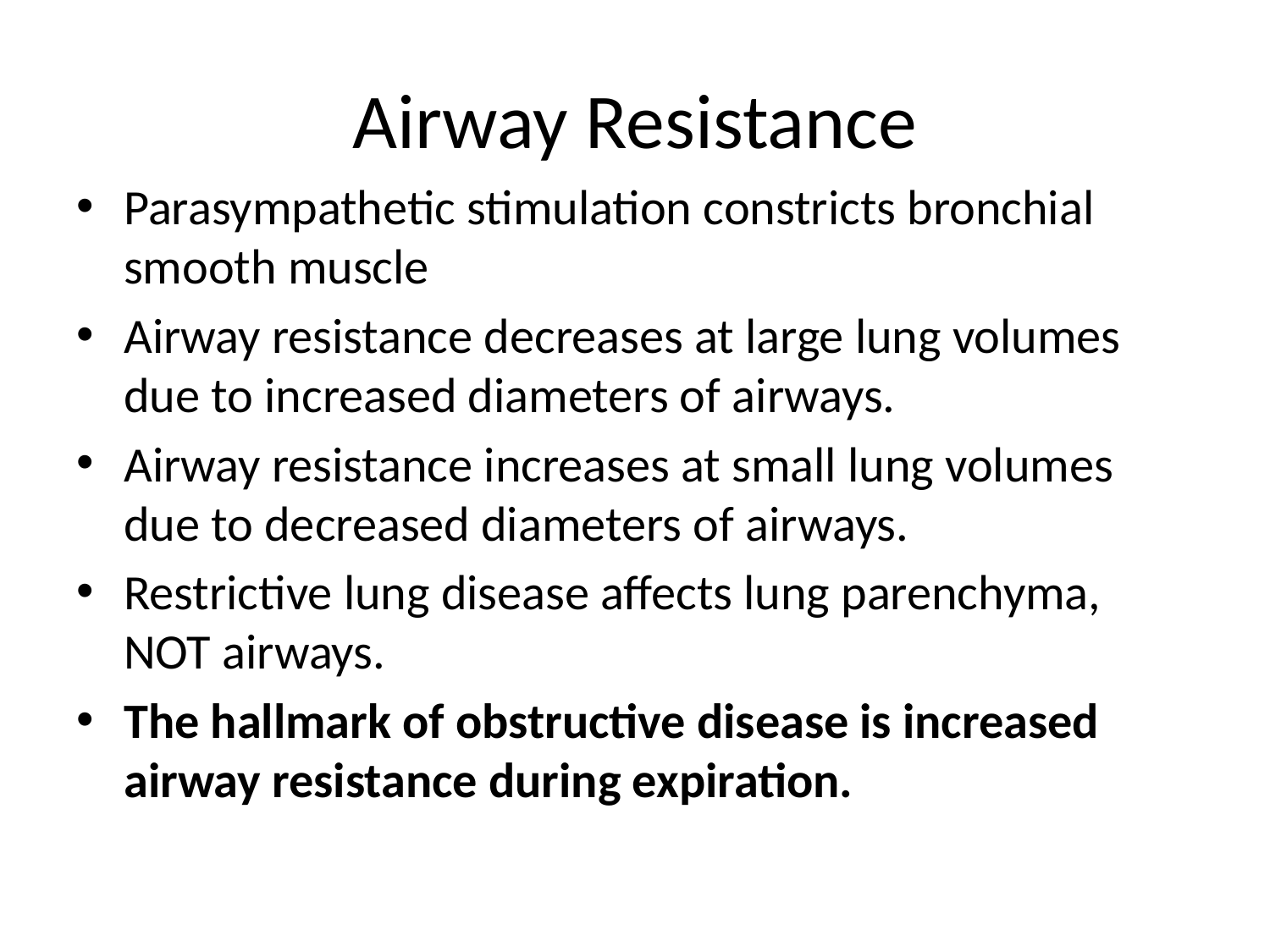

# Airway Resistance
Parasympathetic stimulation constricts bronchial smooth muscle
Airway resistance decreases at large lung volumes due to increased diameters of airways.
Airway resistance increases at small lung volumes due to decreased diameters of airways.
Restrictive lung disease affects lung parenchyma, NOT airways.
The hallmark of obstructive disease is increased airway resistance during expiration.